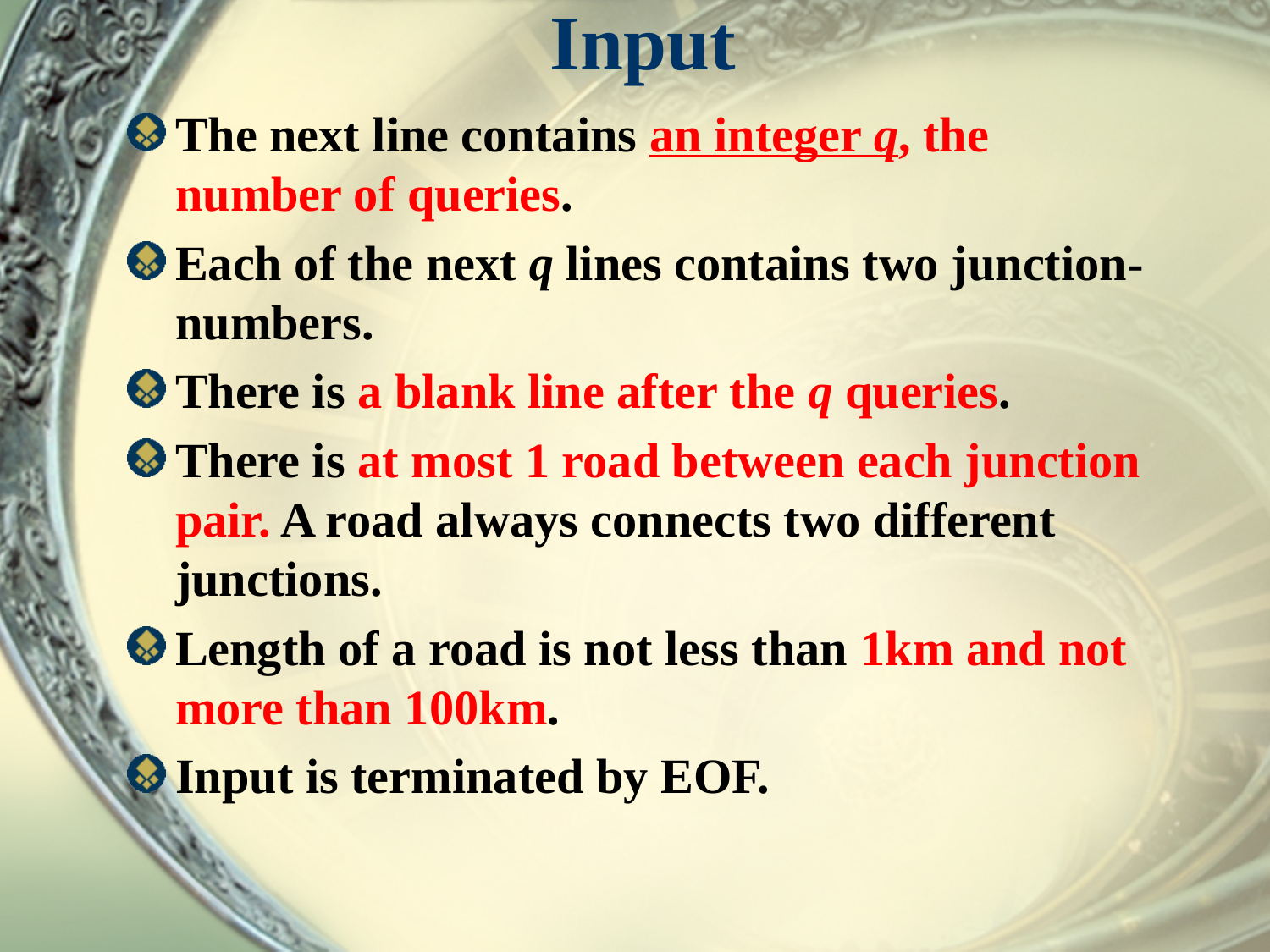

# Input
The next line contains an integer q, the number of queries.
Each of the next q lines contains two junction-numbers.
There is a blank line after the q queries.
There is at most 1 road between each junction pair. A road always connects two different junctions.
Length of a road is not less than 1km and not more than 100km.
Input is terminated by EOF.